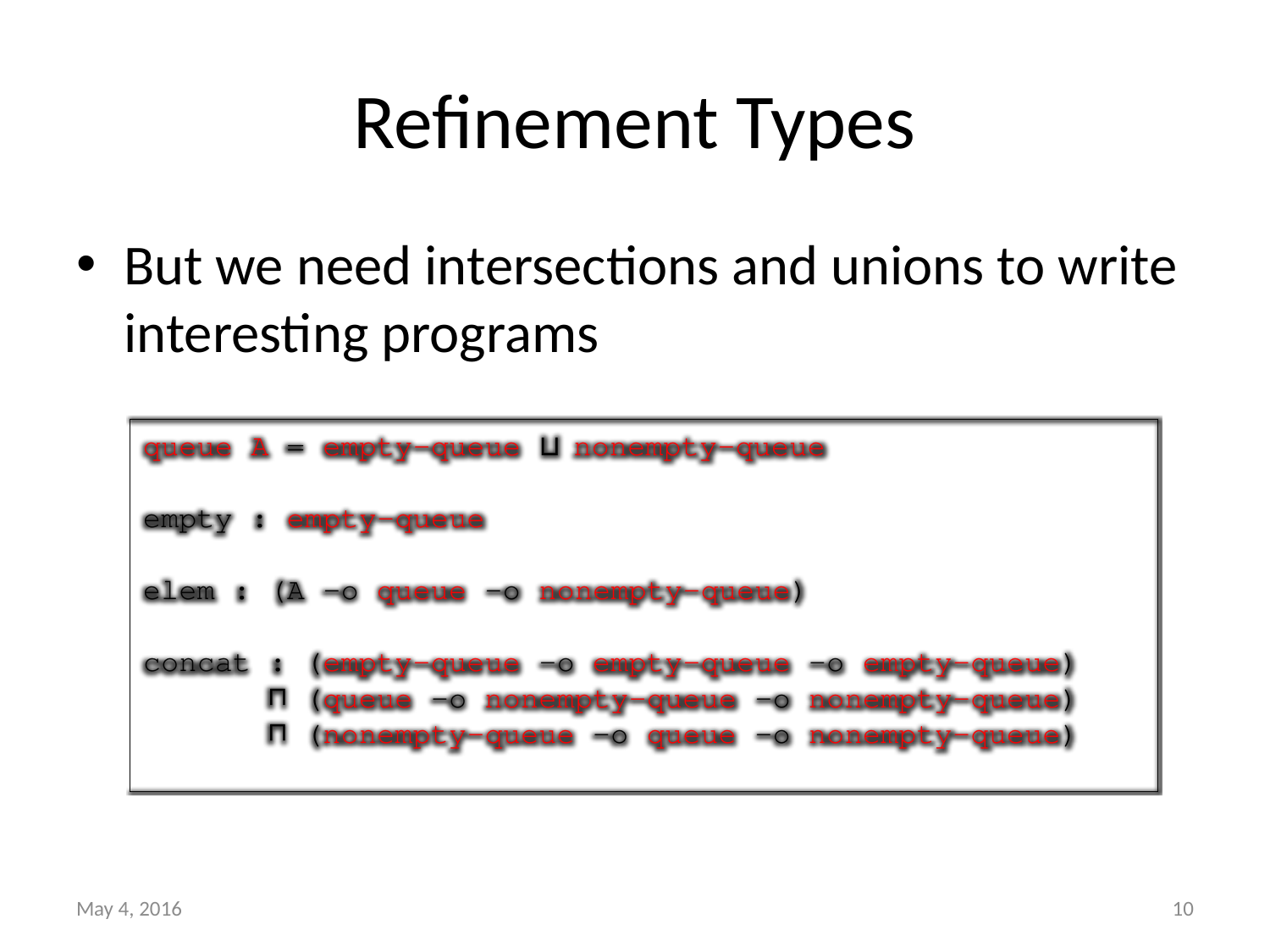

# Refinement Types
But we need intersections and unions to write interesting programs
queue A = empty-queue ⊔  nonempty-queue

empty : empty-queue

elem : (A –o queue –o nonempty-queue)

concat : (empty-queue –o empty-queue –o empty-queue)
       ⊓ (queue –o nonempty-queue –o nonempty-queue)
       ⊓ (nonempty-queue –o queue –o nonempty-queue)

May 4, 2016
10